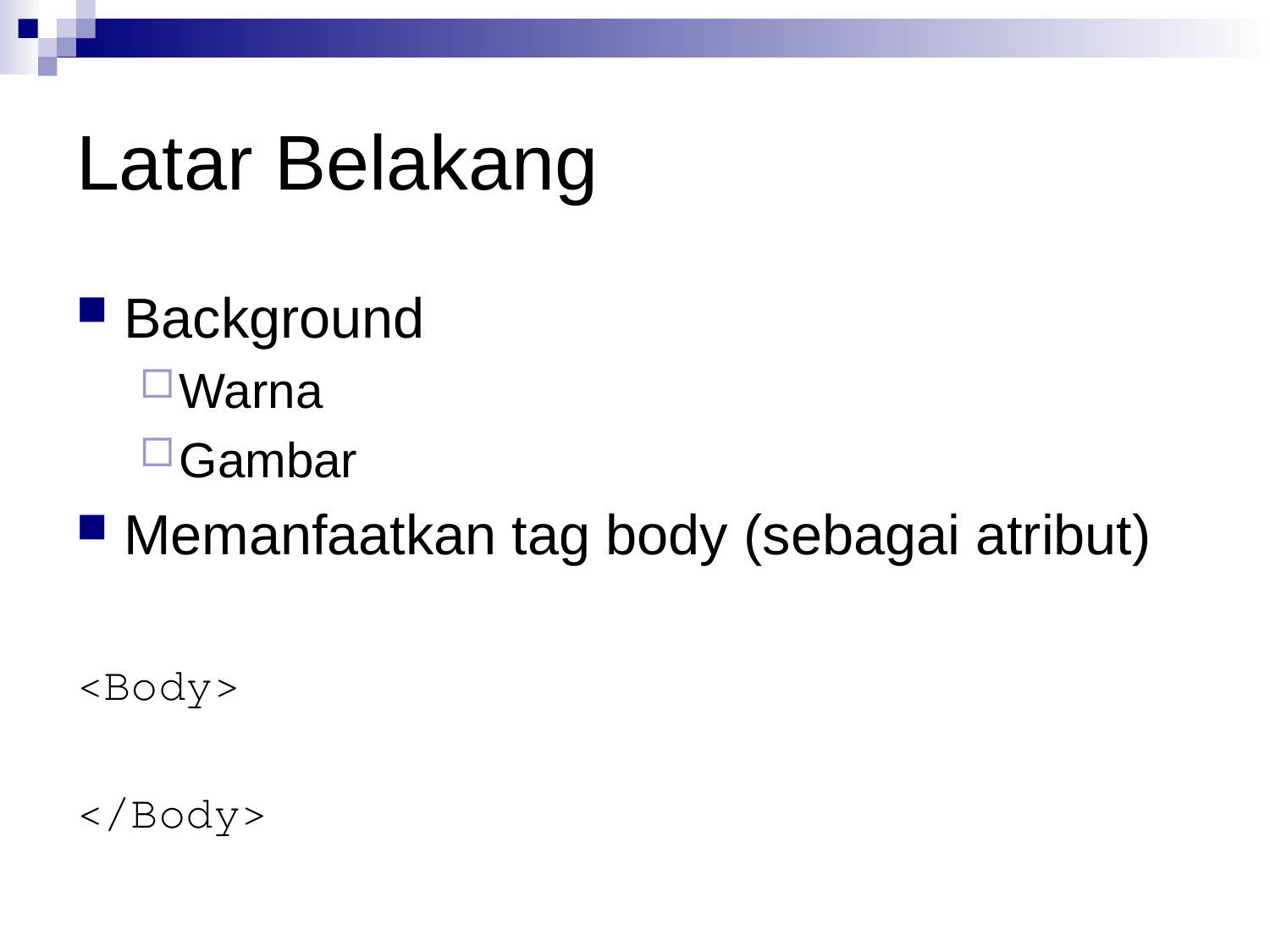

# Latar Belakang
Background
Warna
Gambar
Memanfaatkan tag body (sebagai atribut)

<Body>

</Body>